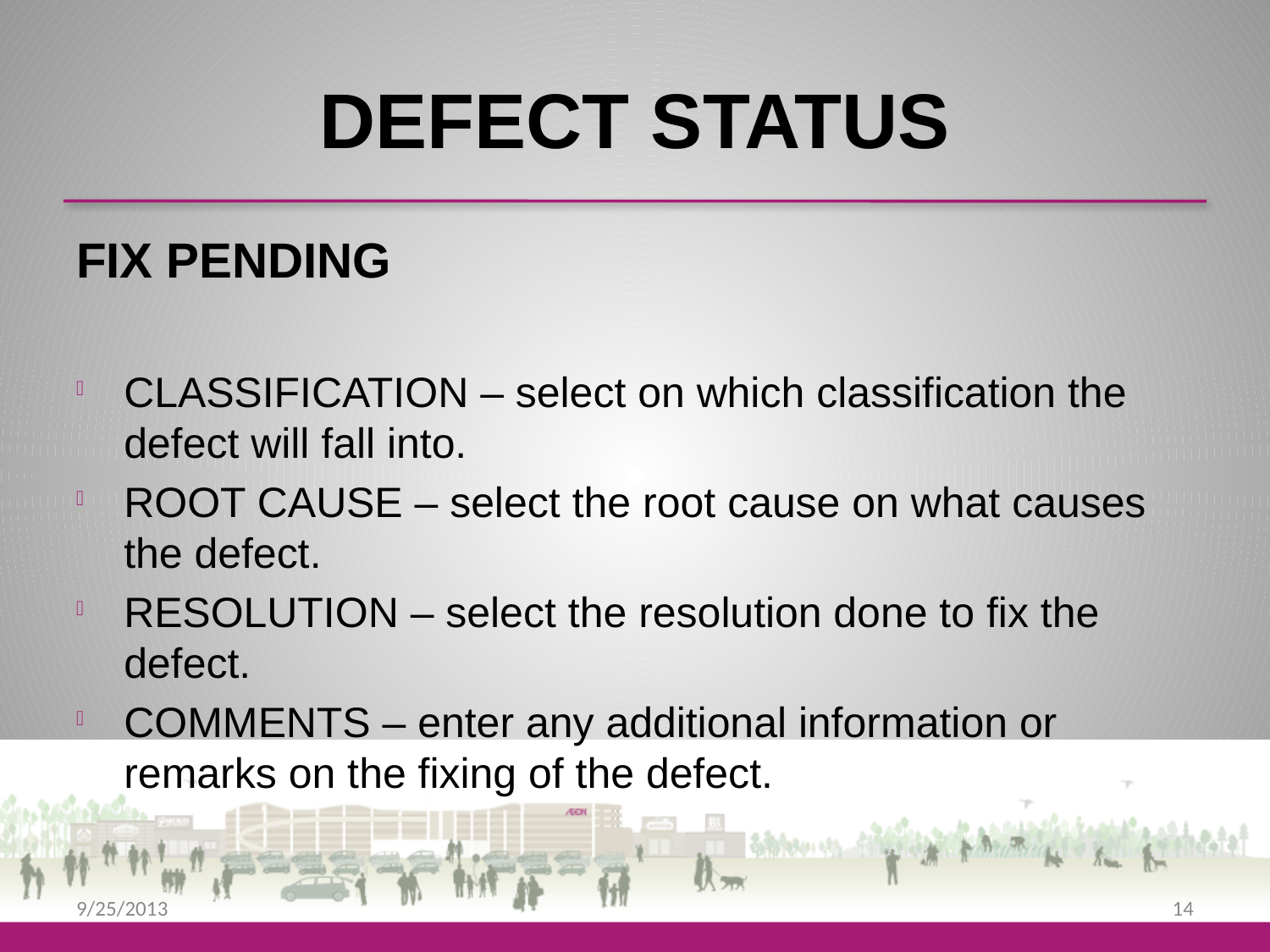

# DEFECT STATUS
FIX PENDING

CLASSIFICATION – select on which classification the defect will fall into.
ROOT CAUSE – select the root cause on what causes the defect.
RESOLUTION – select the resolution done to fix the defect.
COMMENTS – enter any additional information or remarks on the fixing of the defect.

9/25/2013

14